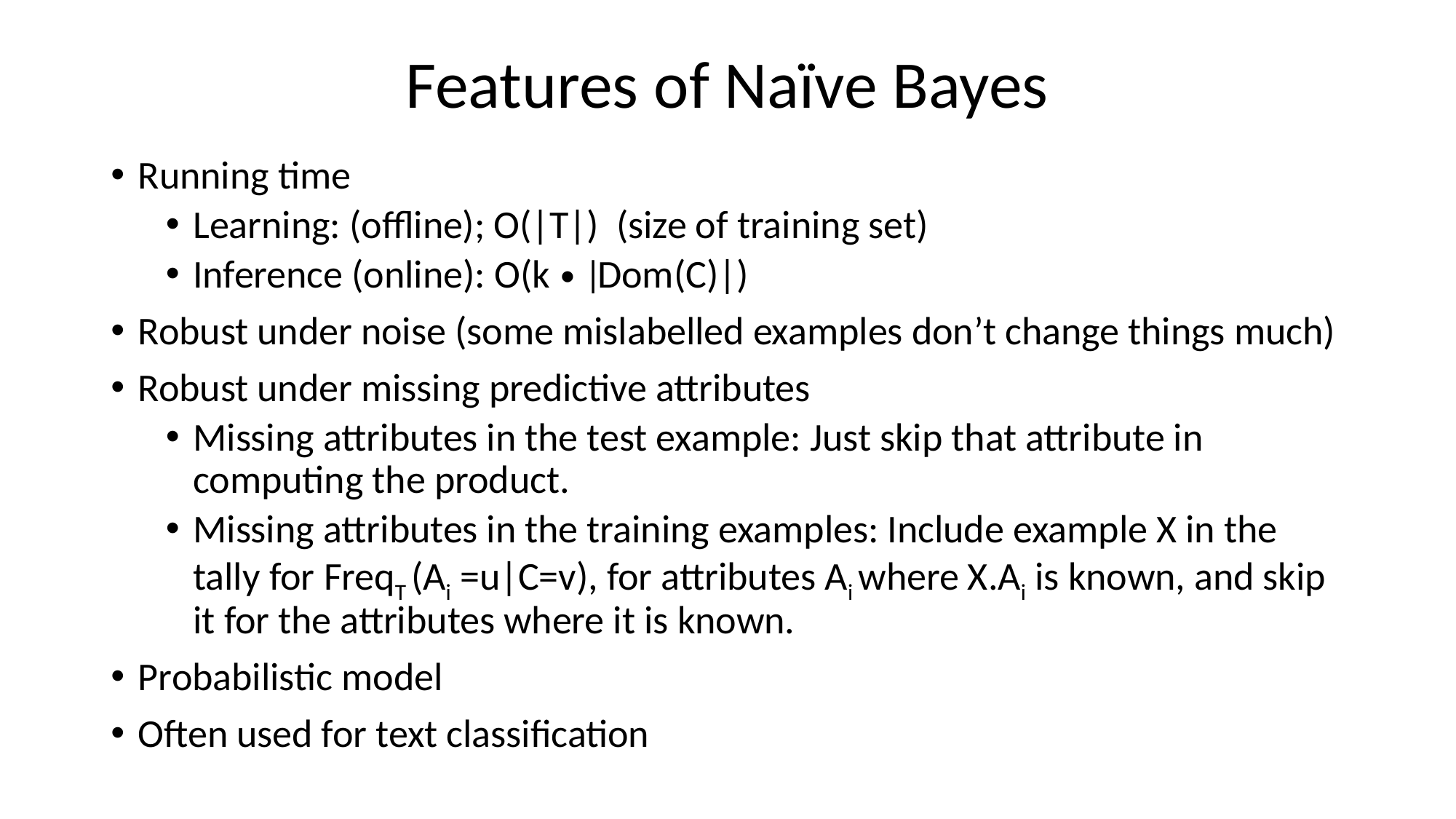

# Features of Naïve Bayes
Running time
Learning: (offline); O(|T|)  (size of training set)
Inference (online): O(k ∙ |Dom(C)|)
Robust under noise (some mislabelled examples don’t change things much)
Robust under missing predictive attributes
Missing attributes in the test example: Just skip that attribute in computing the product.
Missing attributes in the training examples: Include example X in the tally for FreqT (Ai =u|C=v), for attributes Ai where X.Ai is known, and skip it for the attributes where it is known.
Probabilistic model
Often used for text classification